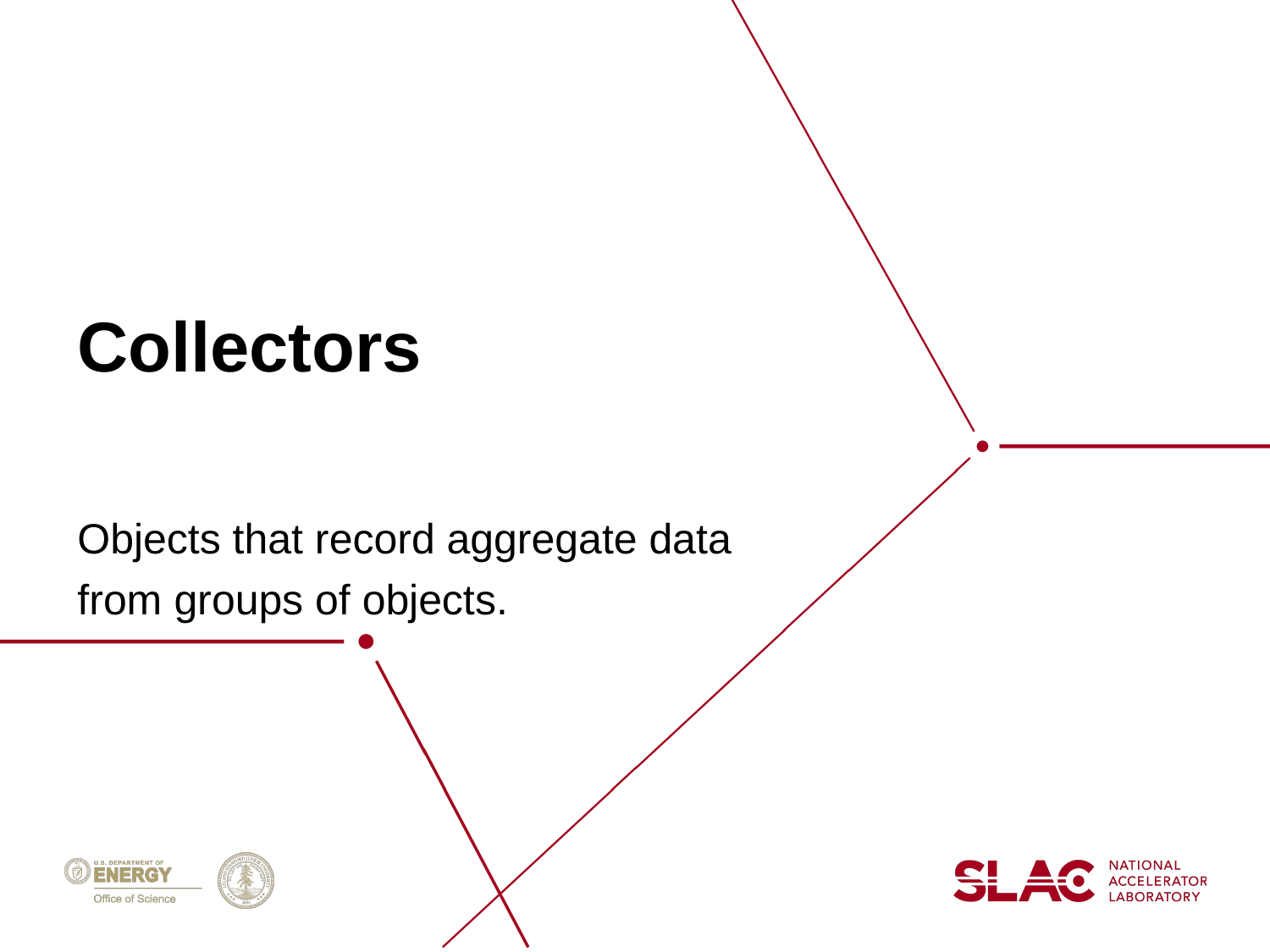

# Collectors

Objects that record aggregate data
from groups of objects.